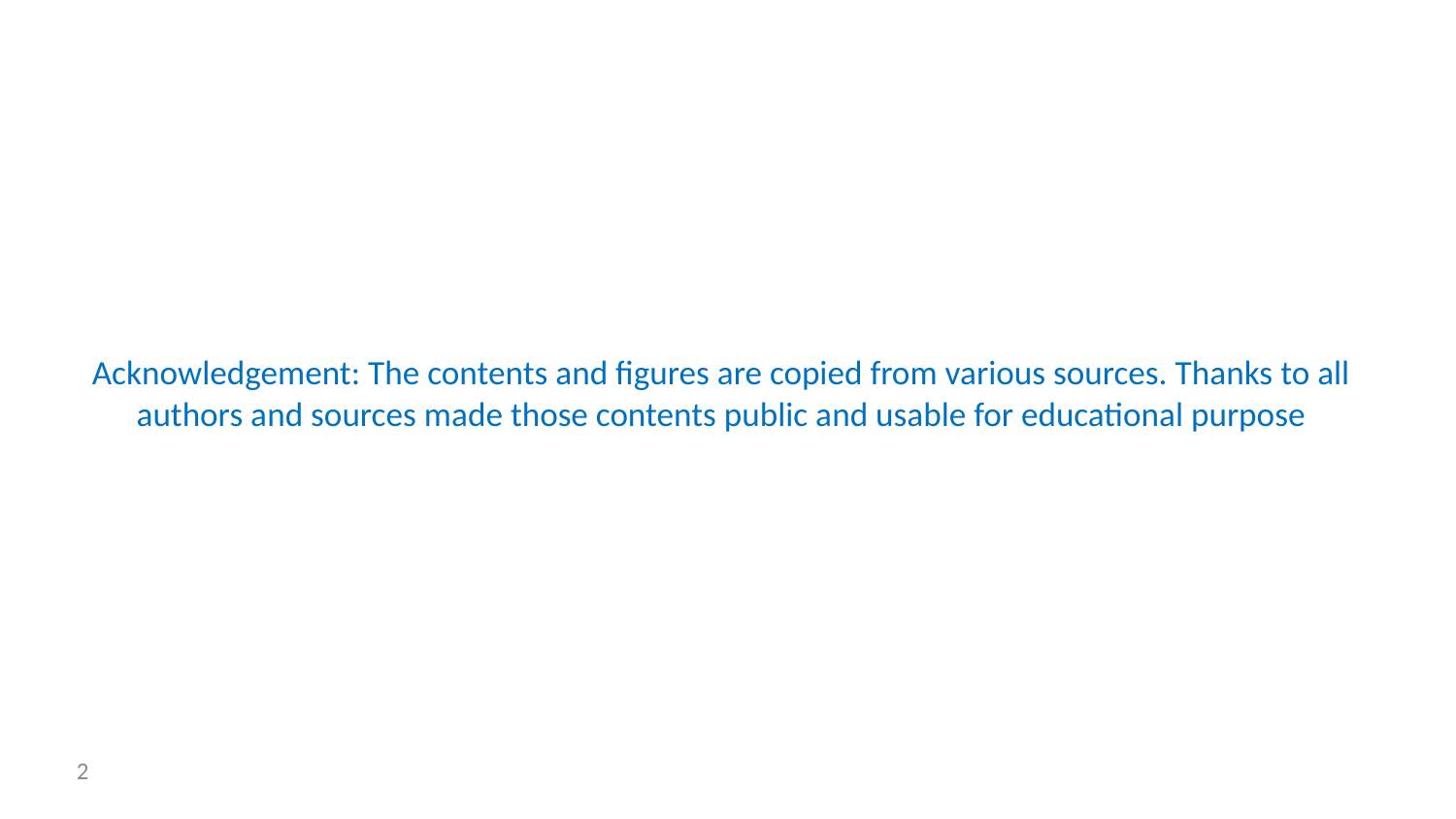

# Acknowledgement: The contents and figures are copied from various sources. Thanks to all authors and sources made those contents public and usable for educational purpose
2